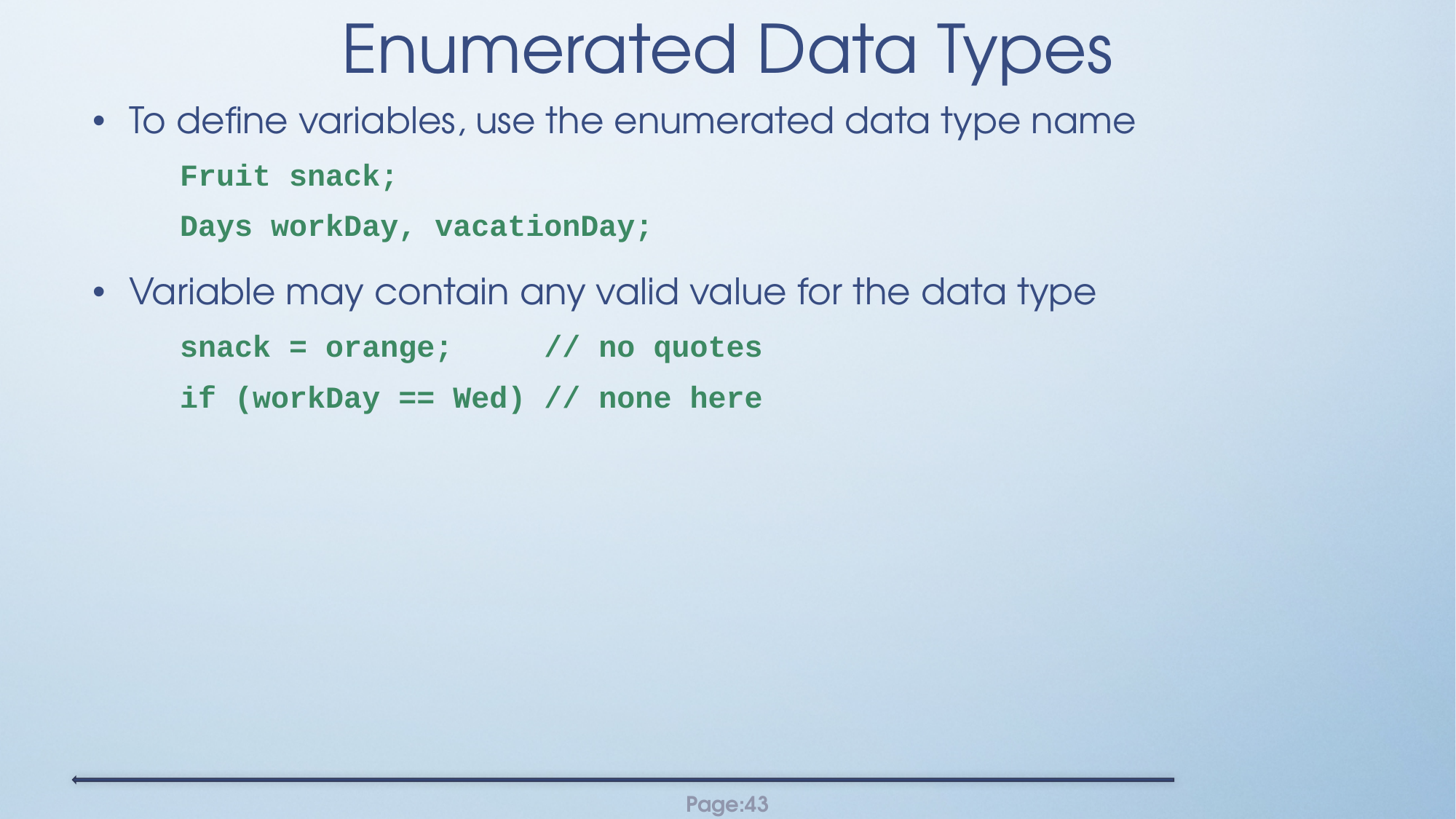

# Enumerated Data Types
To define variables, use the enumerated data type name
	Fruit snack;
	Days workDay, vacationDay;
Variable may contain any valid value for the data type
	snack = orange;     // no quotes
	if (workDay == Wed) // none here